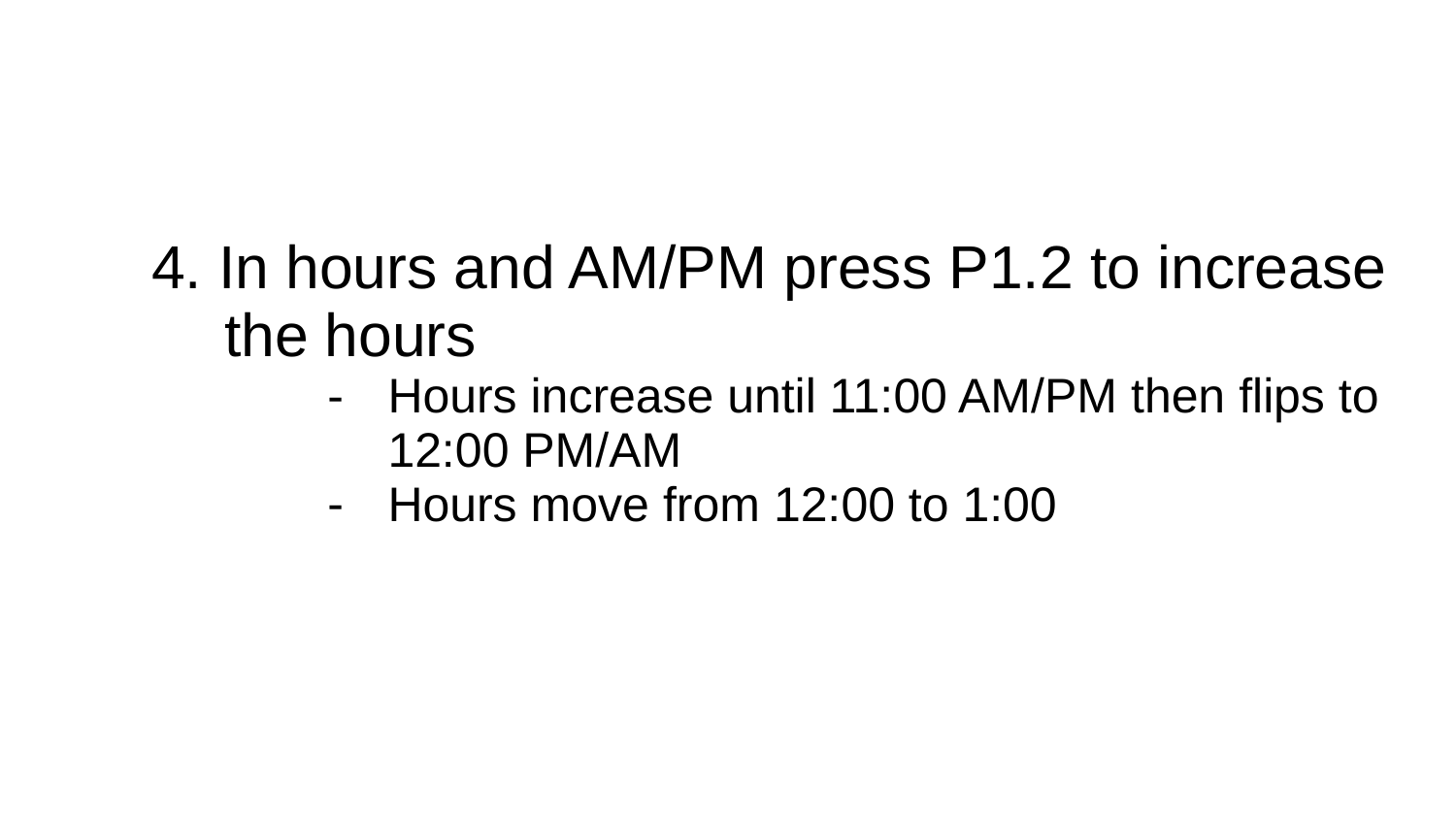

# 4. In hours and AM/PM press P1.2 to increase the hours
Hours increase until 11:00 AM/PM then flips to 12:00 PM/AM
Hours move from 12:00 to 1:00